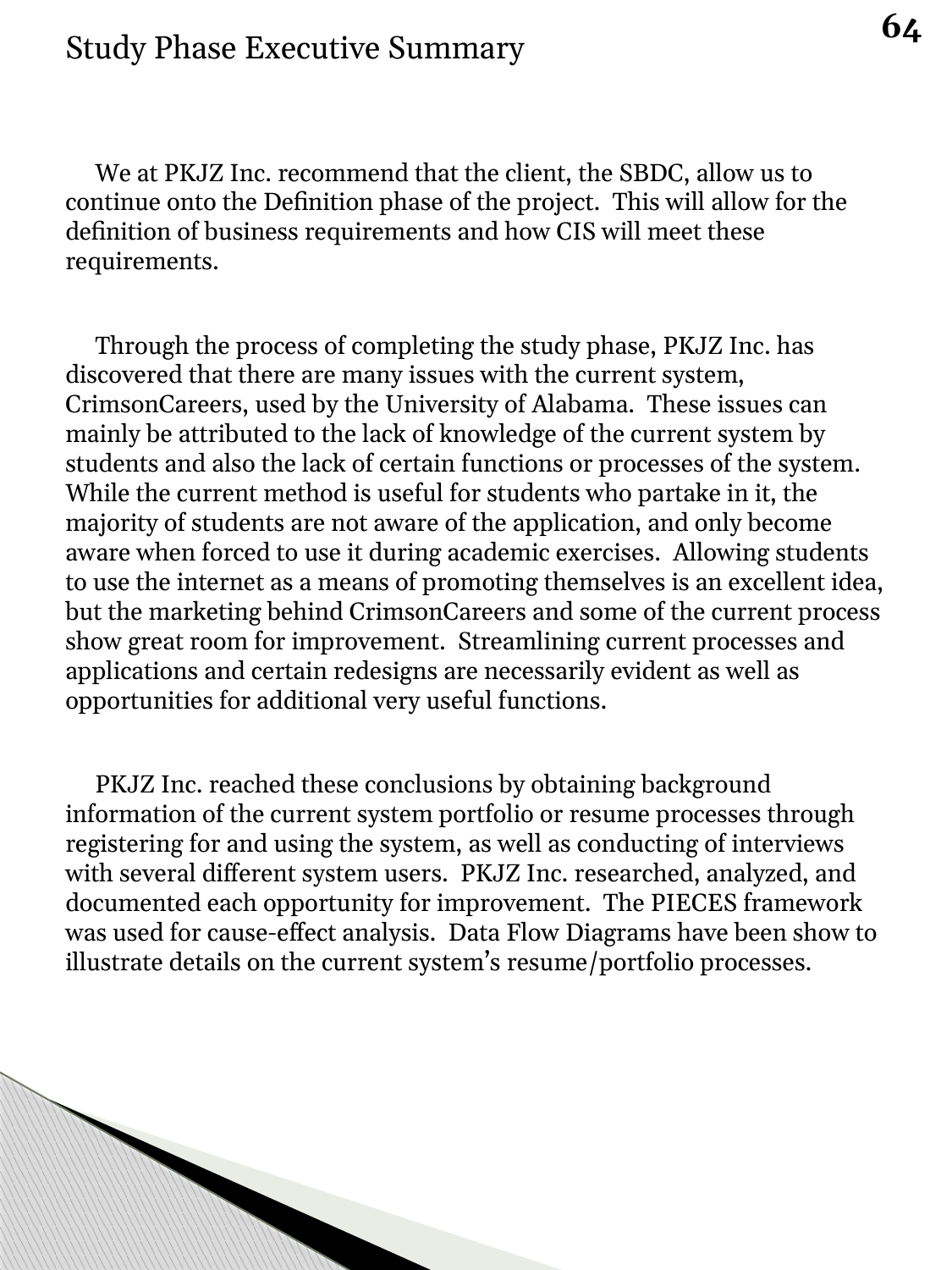

64
Study Phase Executive Summary
     We at PKJZ Inc. recommend that the client, the SBDC, allow us to continue onto the Definition phase of the project.  This will allow for the definition of business requirements and how CIS will meet these requirements.

     Through the process of completing the study phase, PKJZ Inc. has discovered that there are many issues with the current system, CrimsonCareers, used by the University of Alabama.  These issues can mainly be attributed to the lack of knowledge of the current system by students and also the lack of certain functions or processes of the system.  While the current method is useful for students who partake in it, the majority of students are not aware of the application, and only become aware when forced to use it during academic exercises.  Allowing students to use the internet as a means of promoting themselves is an excellent idea, but the marketing behind CrimsonCareers and some of the current process show great room for improvement.  Streamlining current processes and applications and certain redesigns are necessarily evident as well as opportunities for additional very useful functions.

     PKJZ Inc. reached these conclusions by obtaining background information of the current system portfolio or resume processes through registering for and using the system, as well as conducting of interviews with several different system users.  PKJZ Inc. researched, analyzed, and documented each opportunity for improvement.  The PIECES framework was used for cause-effect analysis.  Data Flow Diagrams have been show to illustrate details on the current system’s resume/portfolio processes.